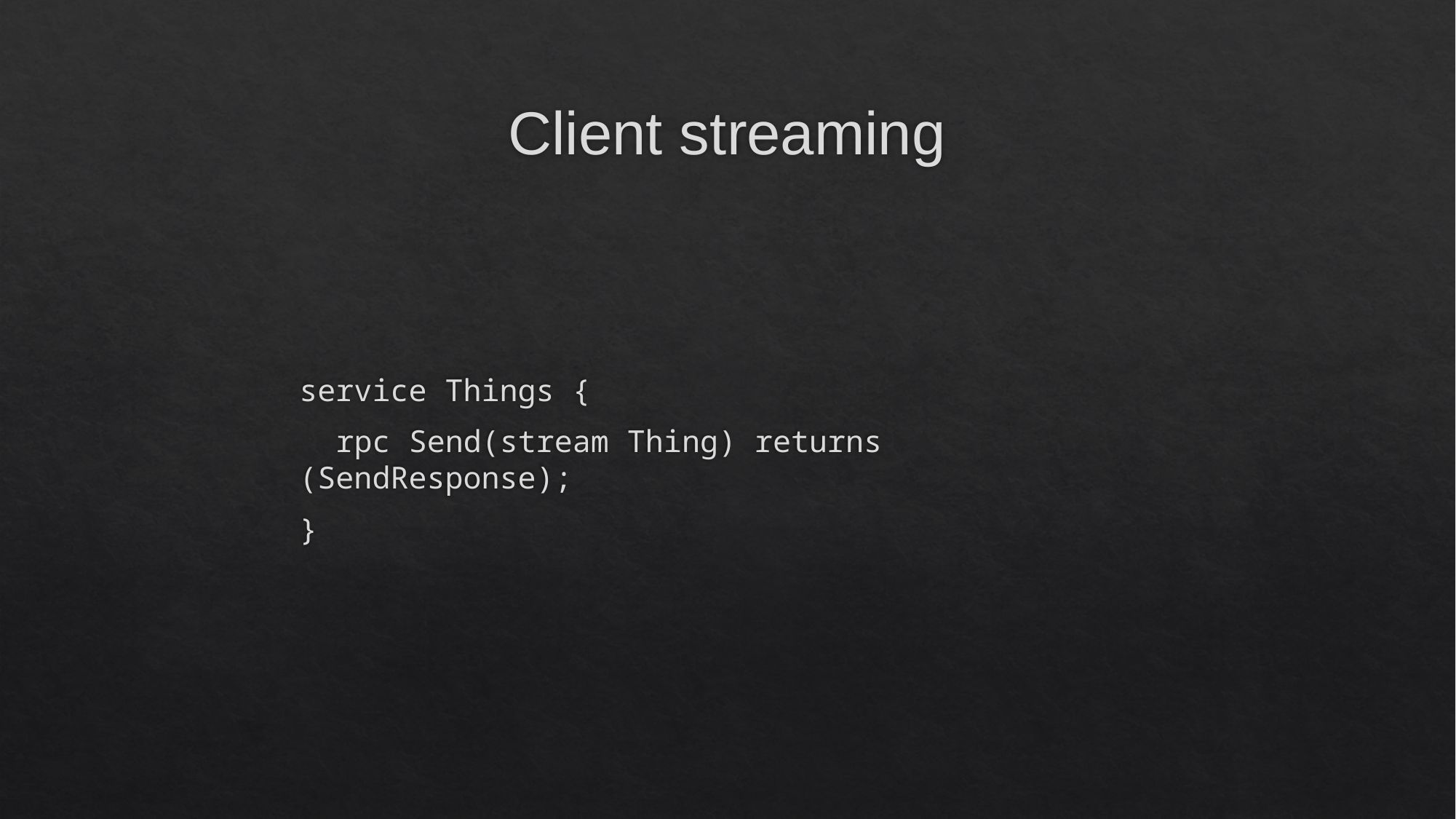

# Client streaming
service Things {
  rpc Send(stream Thing) returns (SendResponse);
}